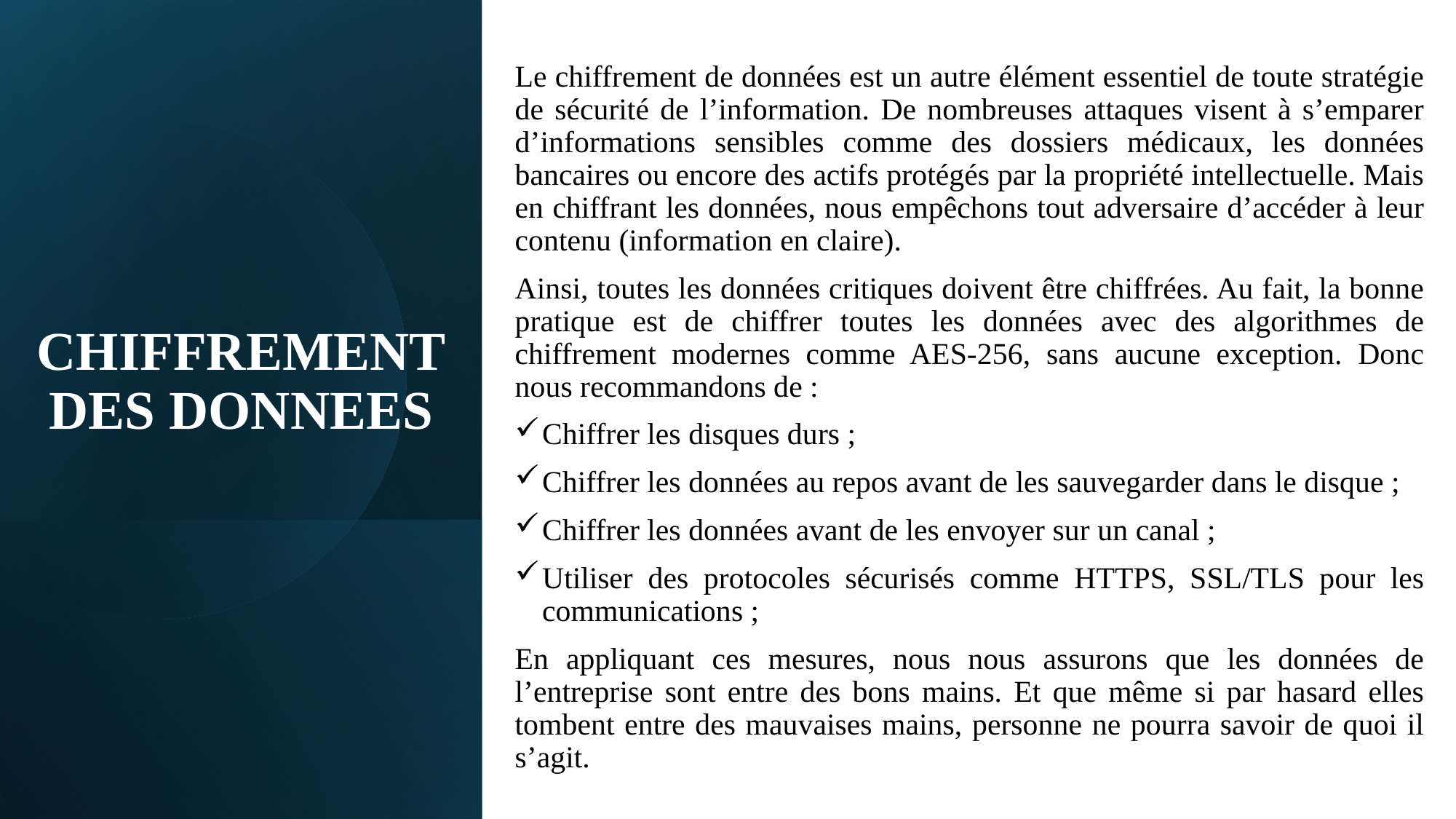

Le chiffrement de données est un autre élément essentiel de toute stratégie de sécurité de l’information. De nombreuses attaques visent à s’emparer d’informations sensibles comme des dossiers médicaux, les données bancaires ou encore des actifs protégés par la propriété intellectuelle. Mais en chiffrant les données, nous empêchons tout adversaire d’accéder à leur contenu (information en claire).
Ainsi, toutes les données critiques doivent être chiffrées. Au fait, la bonne pratique est de chiffrer toutes les données avec des algorithmes de chiffrement modernes comme AES-256, sans aucune exception. Donc nous recommandons de :
Chiffrer les disques durs ;
Chiffrer les données au repos avant de les sauvegarder dans le disque ;
Chiffrer les données avant de les envoyer sur un canal ;
Utiliser des protocoles sécurisés comme HTTPS, SSL/TLS pour les communications ;
En appliquant ces mesures, nous nous assurons que les données de l’entreprise sont entre des bons mains. Et que même si par hasard elles tombent entre des mauvaises mains, personne ne pourra savoir de quoi il s’agit.

# CHIFFREMENT DES DONNEES